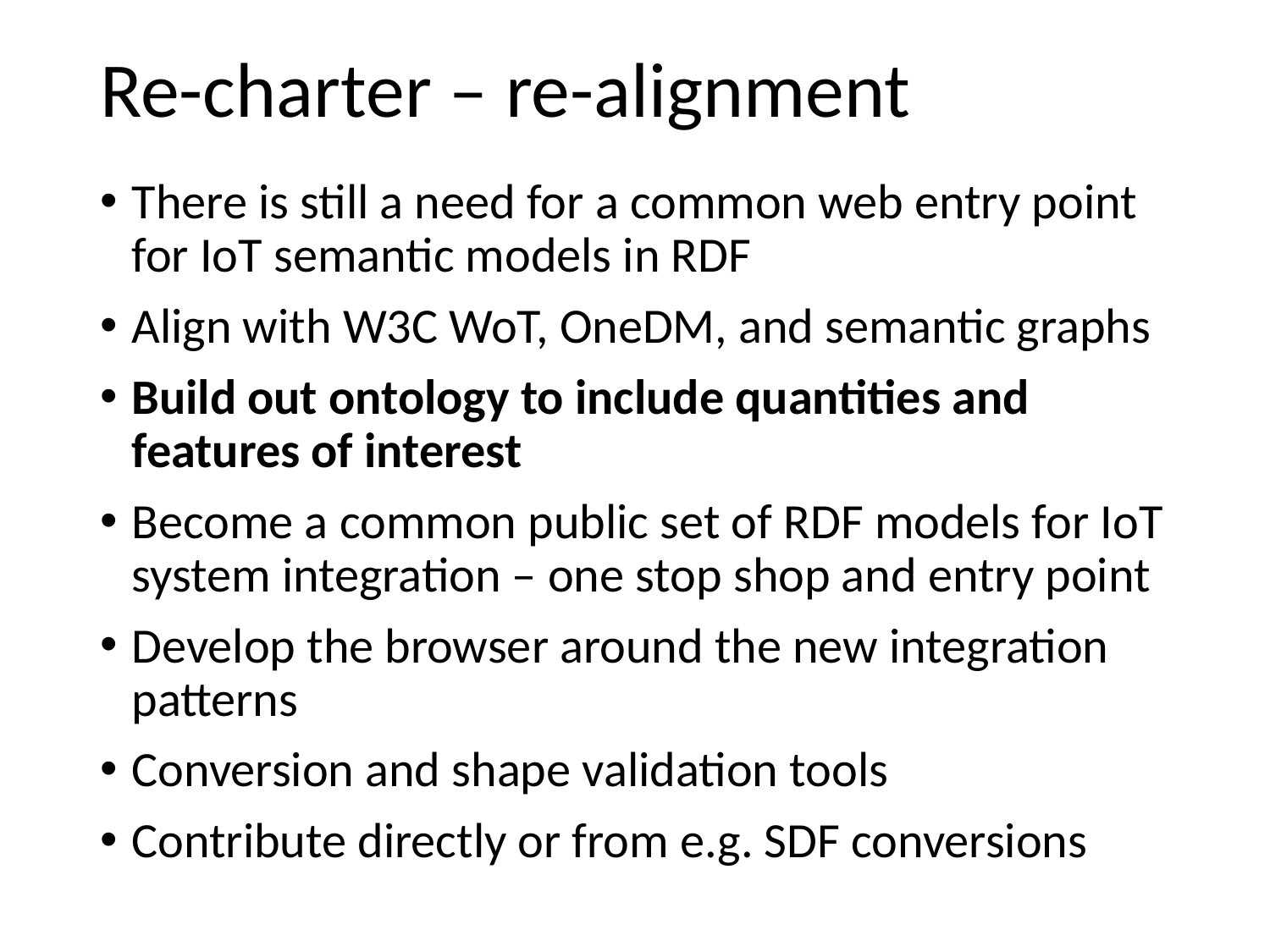

# Re-charter – re-alignment
There is still a need for a common web entry point for IoT semantic models in RDF
Align with W3C WoT, OneDM, and semantic graphs
Build out ontology to include quantities and features of interest
Become a common public set of RDF models for IoT system integration – one stop shop and entry point
Develop the browser around the new integration patterns
Conversion and shape validation tools
Contribute directly or from e.g. SDF conversions